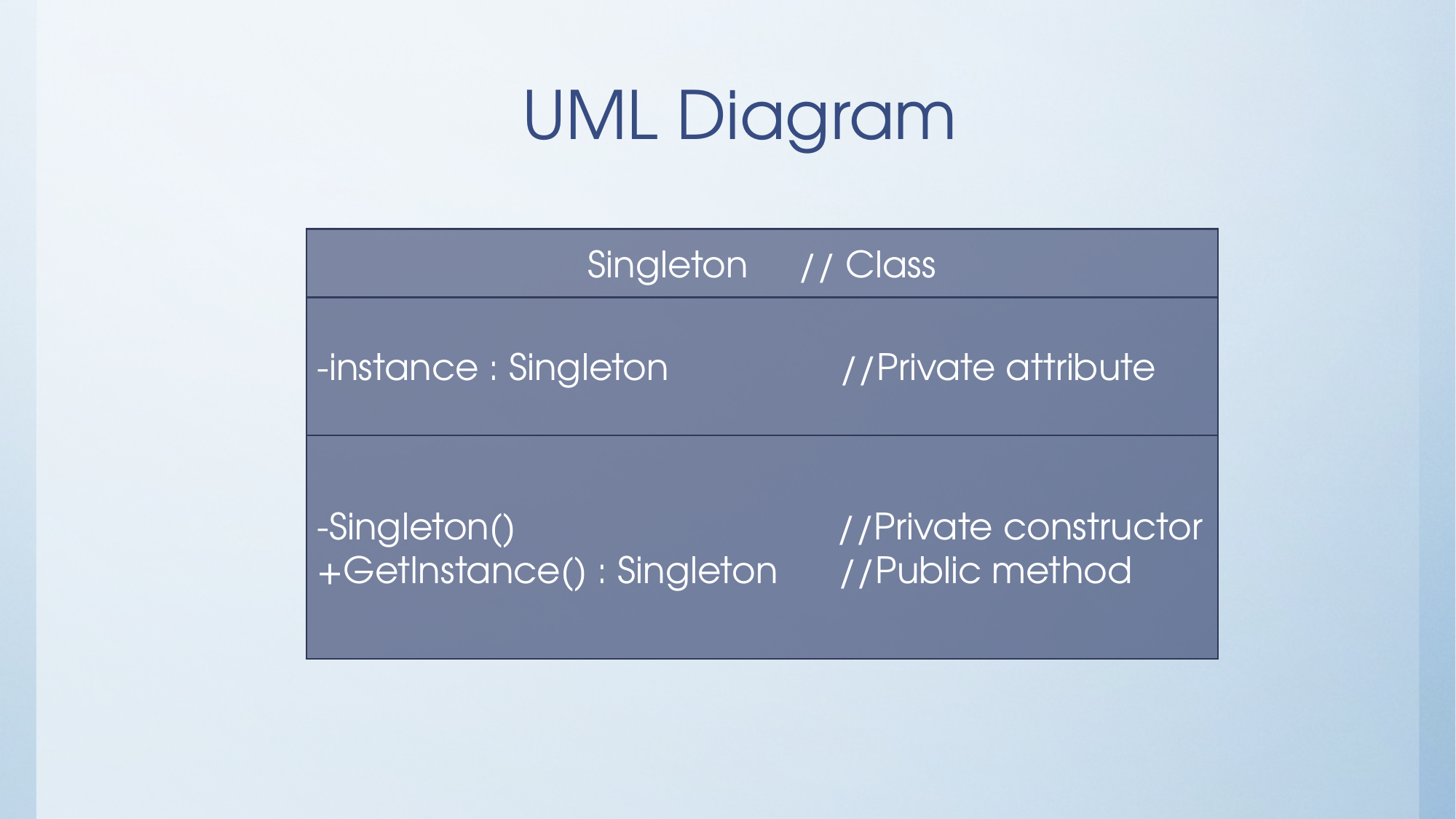

# UML Diagram

Singleton     // Class
-instance : Singleton                 //Private attribute
-Singleton()                                //Private constructor
+GetInstance() : Singleton      //Public method